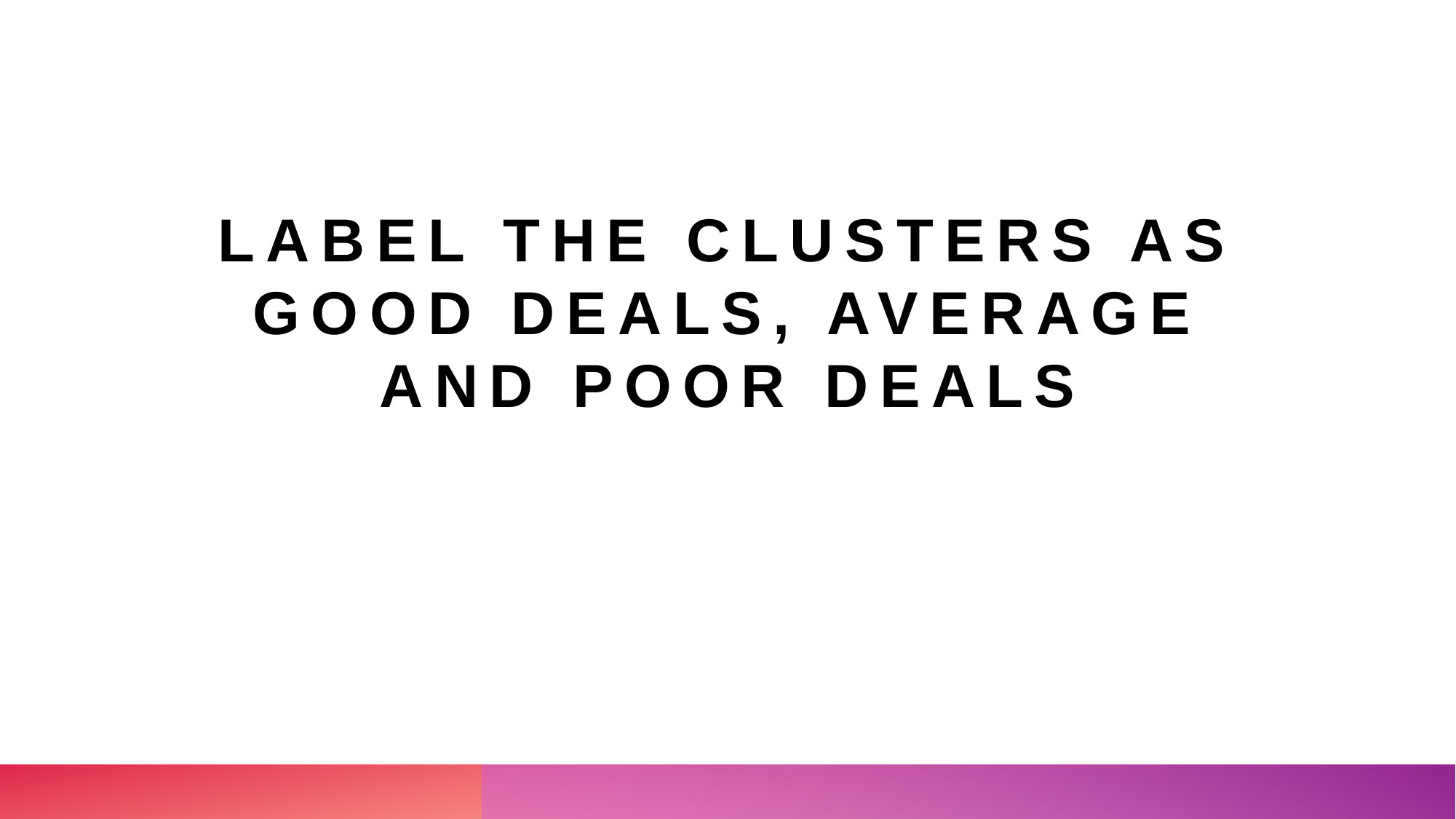

# LABEL THE CLUSTERS AS GOOD DEALS, AVERAGE AND poor DeaLS